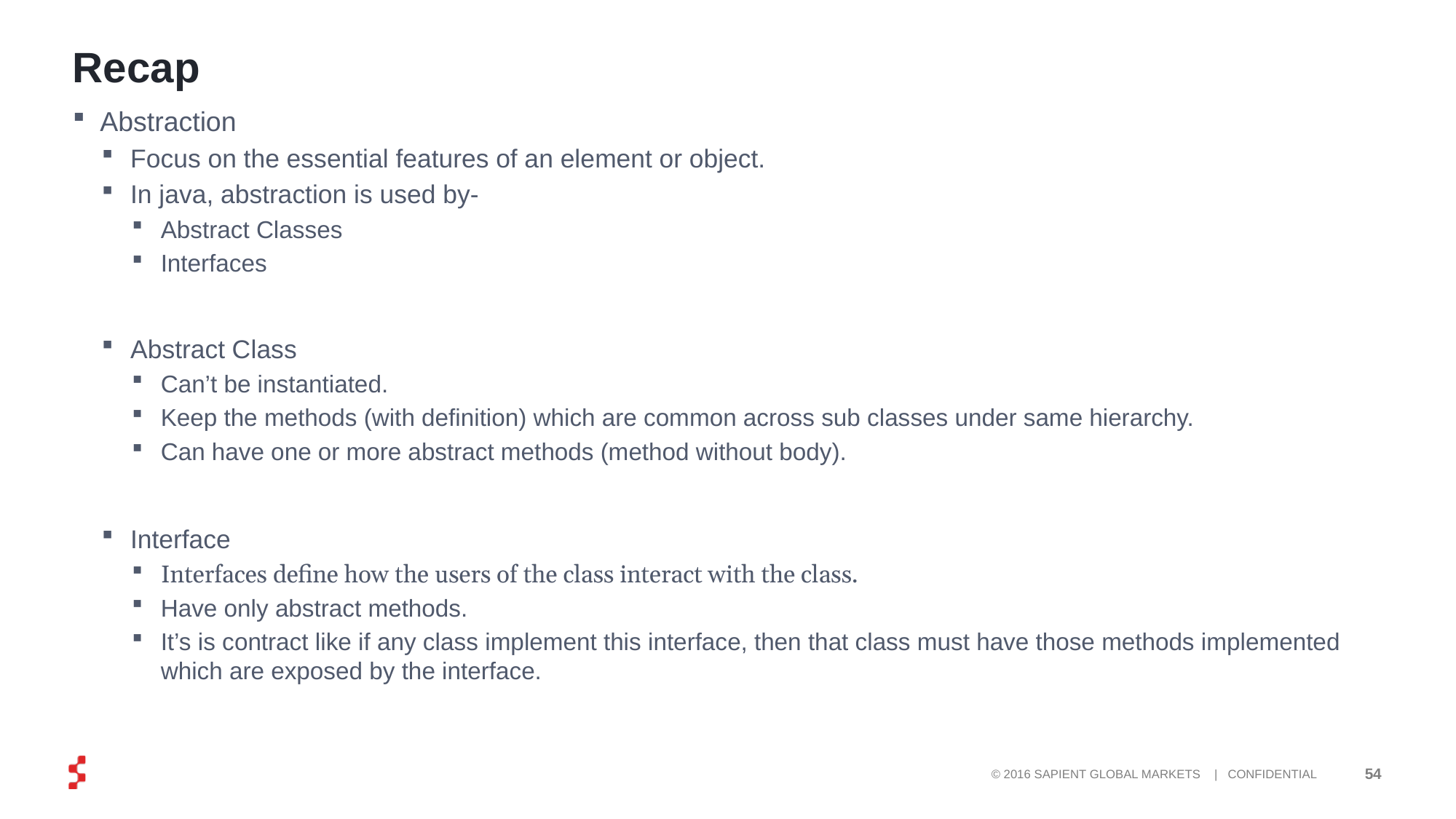

# Recap
Abstraction
Focus on the essential features of an element or object.
In java, abstraction is used by-
Abstract Classes
Interfaces

Abstract Class
Can’t be instantiated.
Keep the methods (with definition) which are common across sub classes under same hierarchy.
Can have one or more abstract methods (method without body).

Interface
Interfaces define how the users of the class interact with the class.
Have only abstract methods.
It’s is contract like if any class implement this interface, then that class must have those methods implemented which are exposed by the interface.